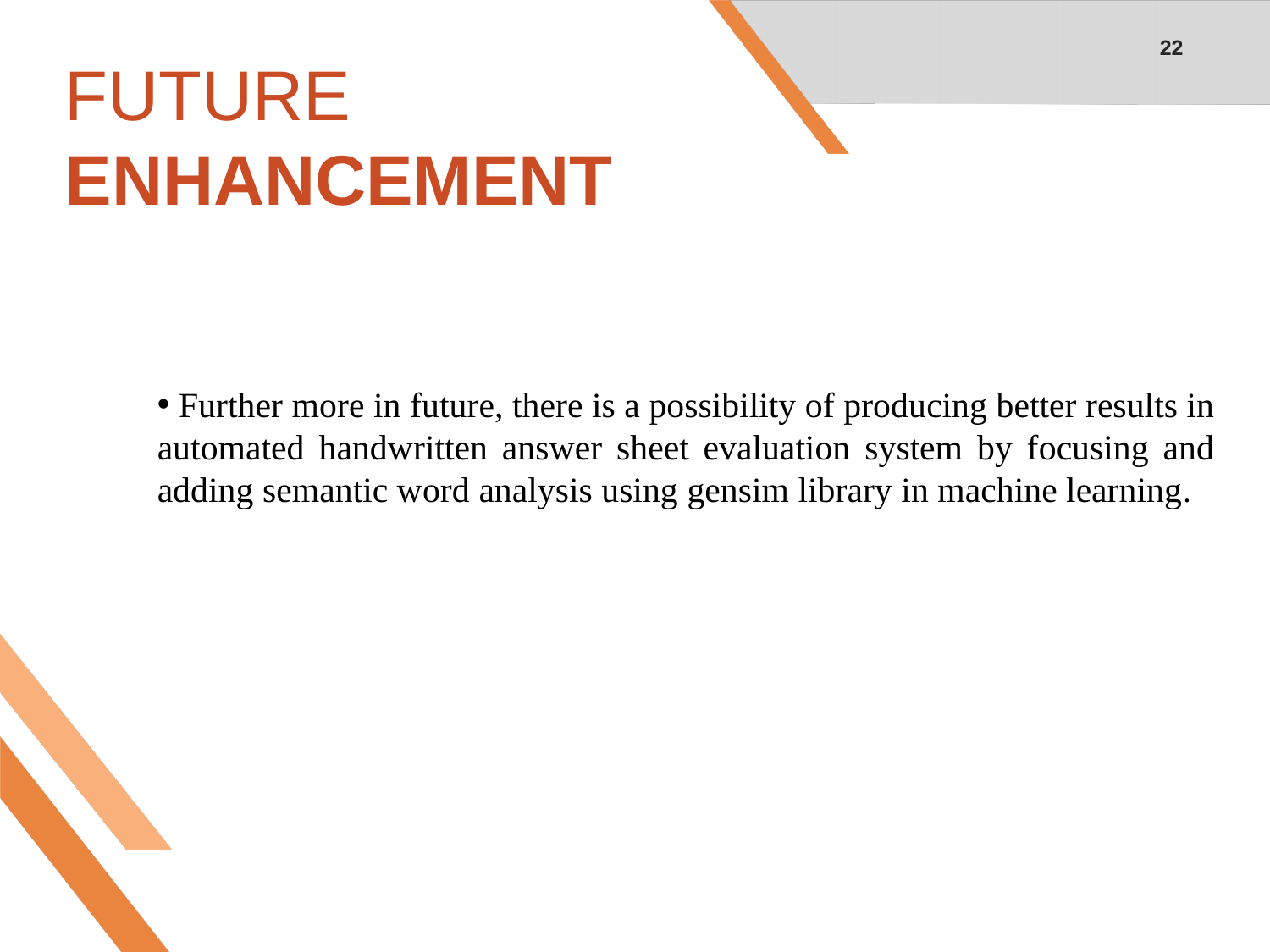

22
# FUTURE ENHANCEMENT
 Further more in future, there is a possibility of producing better results in automated handwritten answer sheet evaluation system by focusing and adding semantic word analysis using gensim library in machine learning.